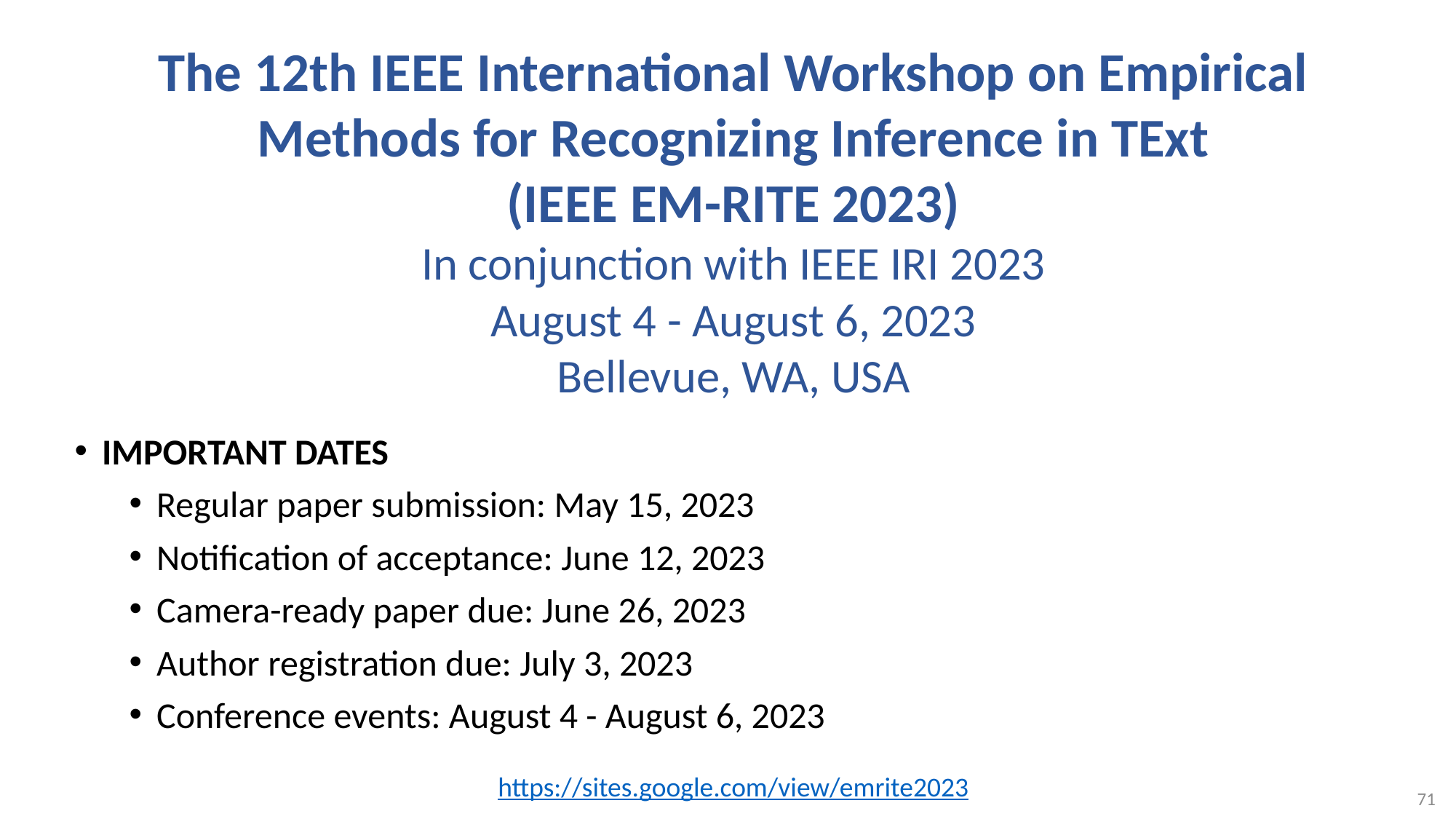

# The 12th IEEE International Workshop on Empirical Methods for Recognizing Inference in TExt (IEEE EM-RITE 2023) In conjunction with IEEE IRI 2023 August 4 - August 6, 2023 Bellevue, WA, USA
IMPORTANT DATES
Regular paper submission: May 15, 2023
Notification of acceptance: June 12, 2023
Camera-ready paper due: June 26, 2023
Author registration due: July 3, 2023
Conference events: August 4 - August 6, 2023
https://sites.google.com/view/emrite2023
71